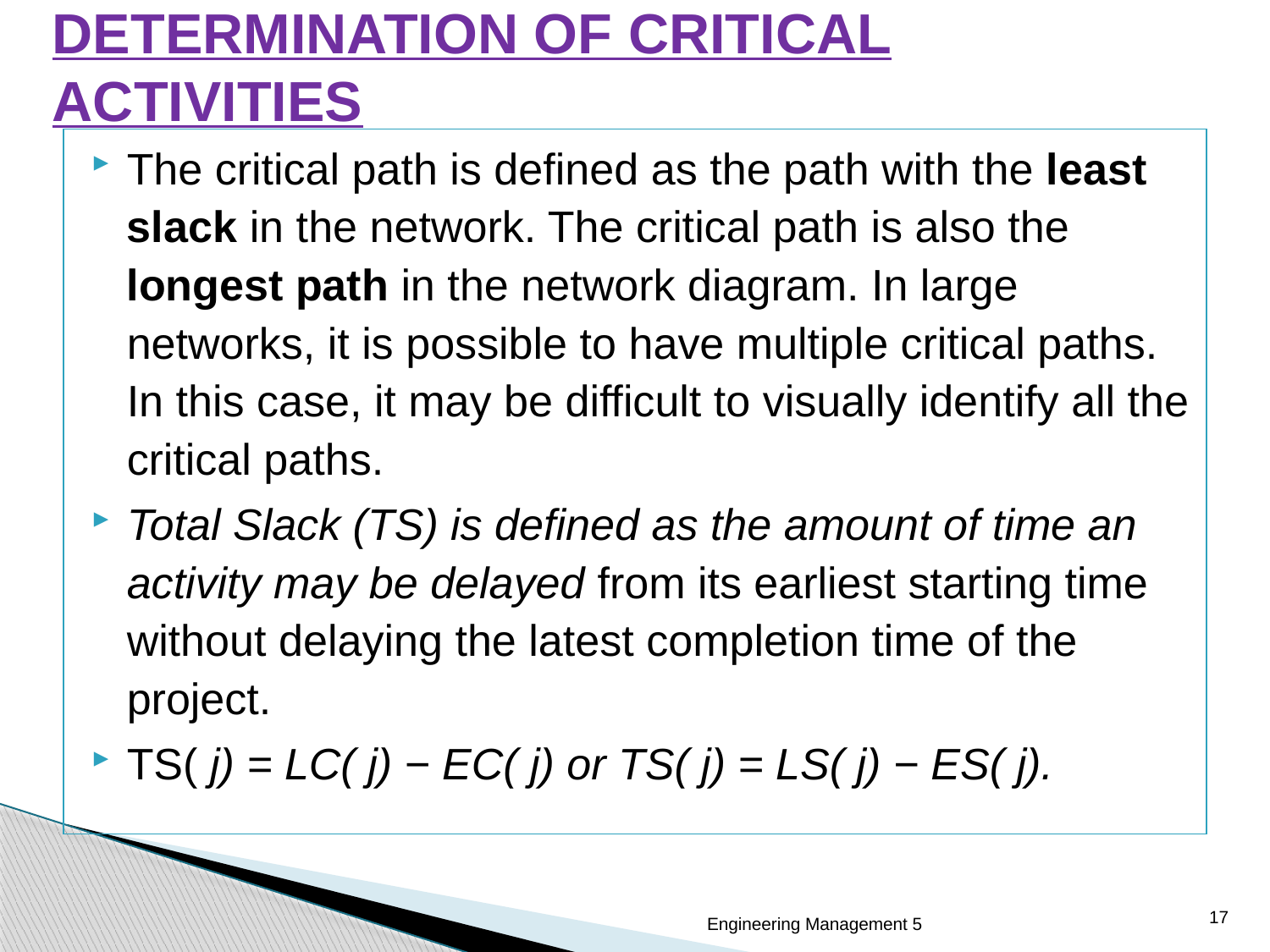

# DETERMINATION OF CRITICAL ACTIVITIES
The critical path is defined as the path with the least slack in the network. The critical path is also the longest path in the network diagram. In large networks, it is possible to have multiple critical paths. In this case, it may be difficult to visually identify all the critical paths.
Total Slack (TS) is defined as the amount of time an activity may be delayed from its earliest starting time without delaying the latest completion time of the project.
TS( j) = LC( j) − EC( j) or TS( j) = LS( j) − ES( j).
17
Engineering Management 5